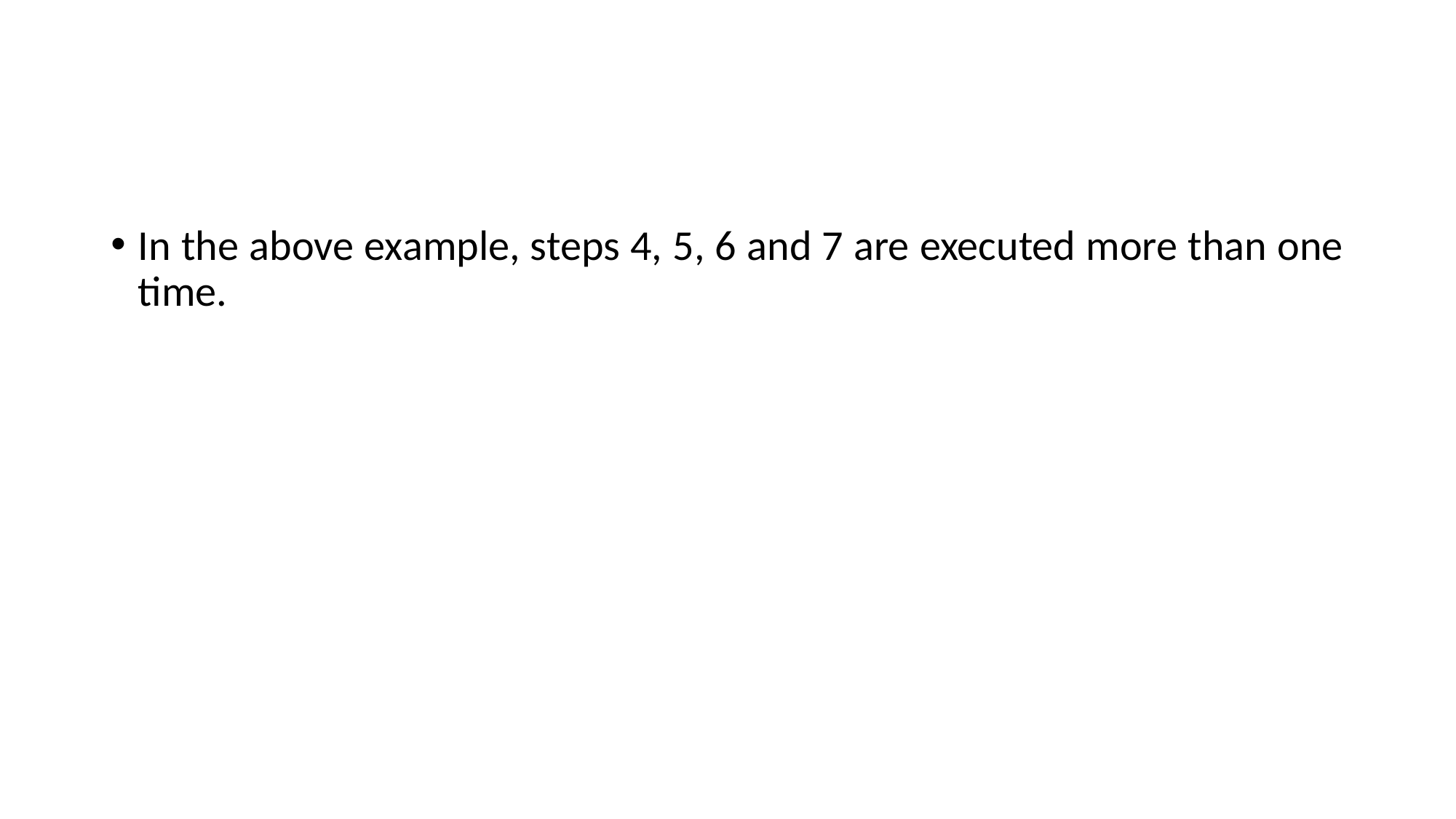

#
In the above example, steps 4, 5, 6 and 7 are executed more than one time.